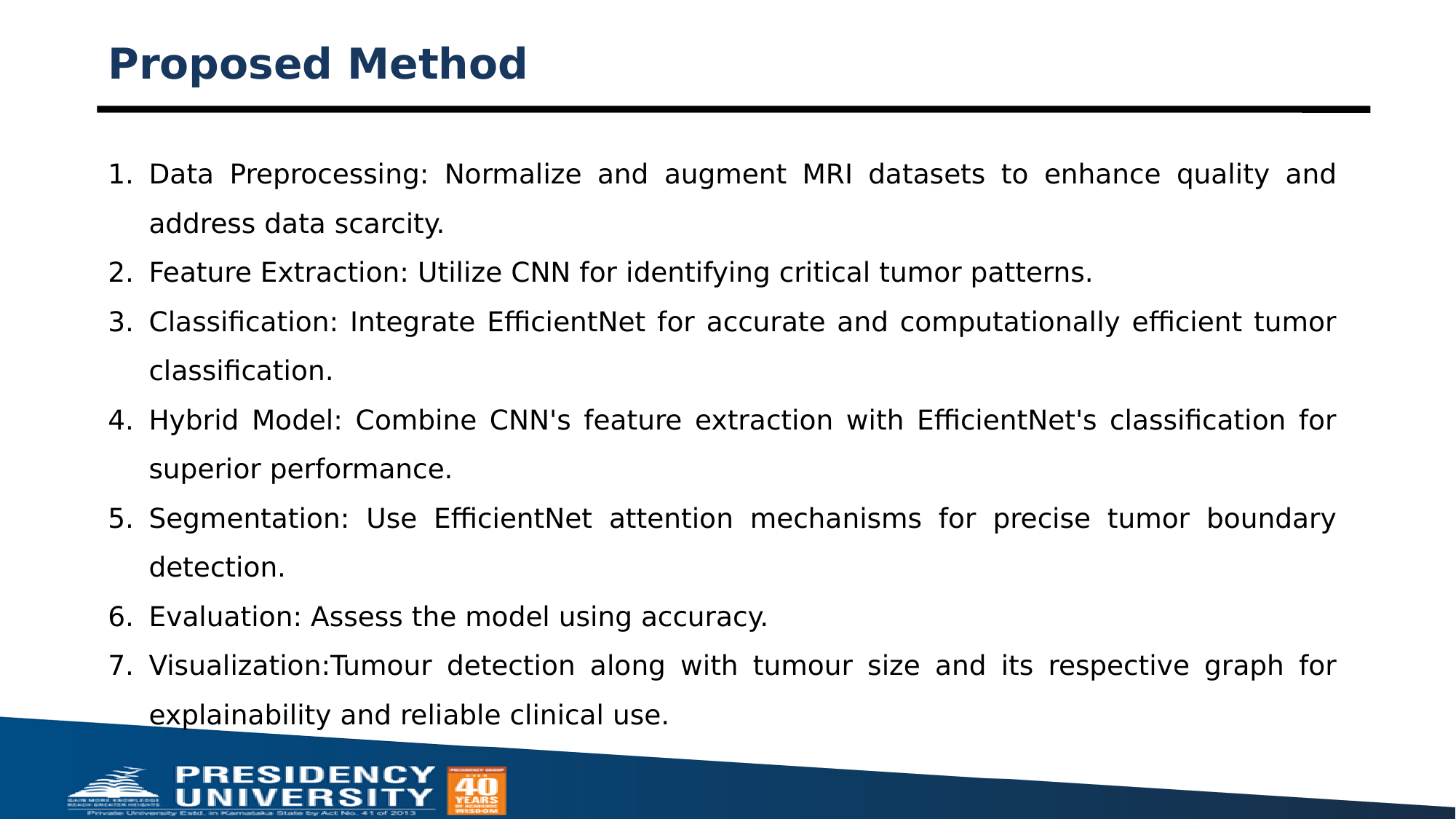

# Proposed Method
Data Preprocessing: Normalize and augment MRI datasets to enhance quality and address data scarcity.
Feature Extraction: Utilize CNN for identifying critical tumor patterns.
Classification: Integrate EfficientNet for accurate and computationally efficient tumor classification.
Hybrid Model: Combine CNN's feature extraction with EfficientNet's classification for superior performance.
Segmentation: Use EfficientNet attention mechanisms for precise tumor boundary detection.
Evaluation: Assess the model using accuracy.
Visualization:Tumour detection along with tumour size and its respective graph for explainability and reliable clinical use.